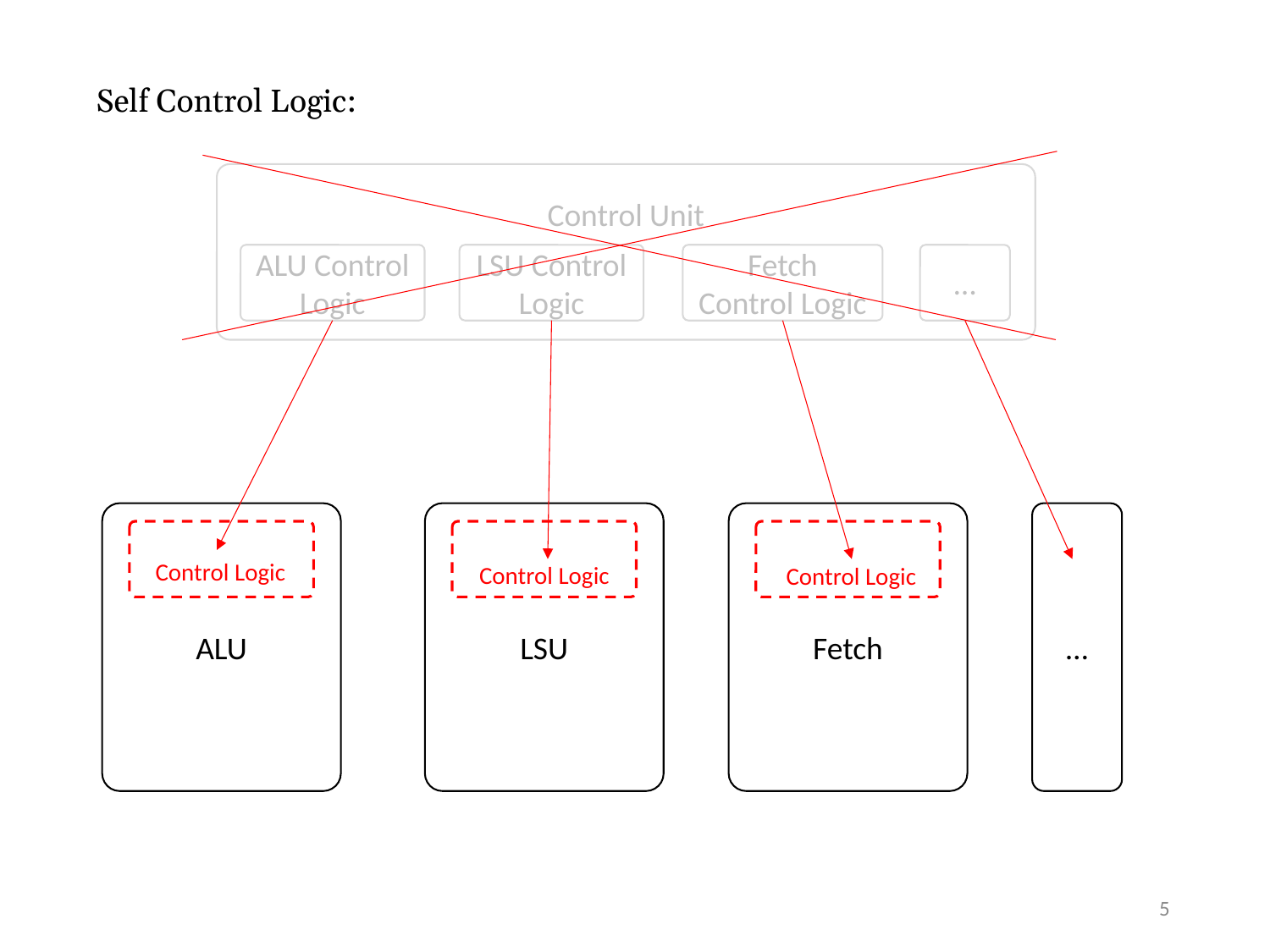

Self Control Logic:
Control Unit

ALU Control Logic
LSU Control Logic
Fetch Control Logic
…
ALU
LSU
Fetch
…

Control Logic
Control Logic
Control Logic
5